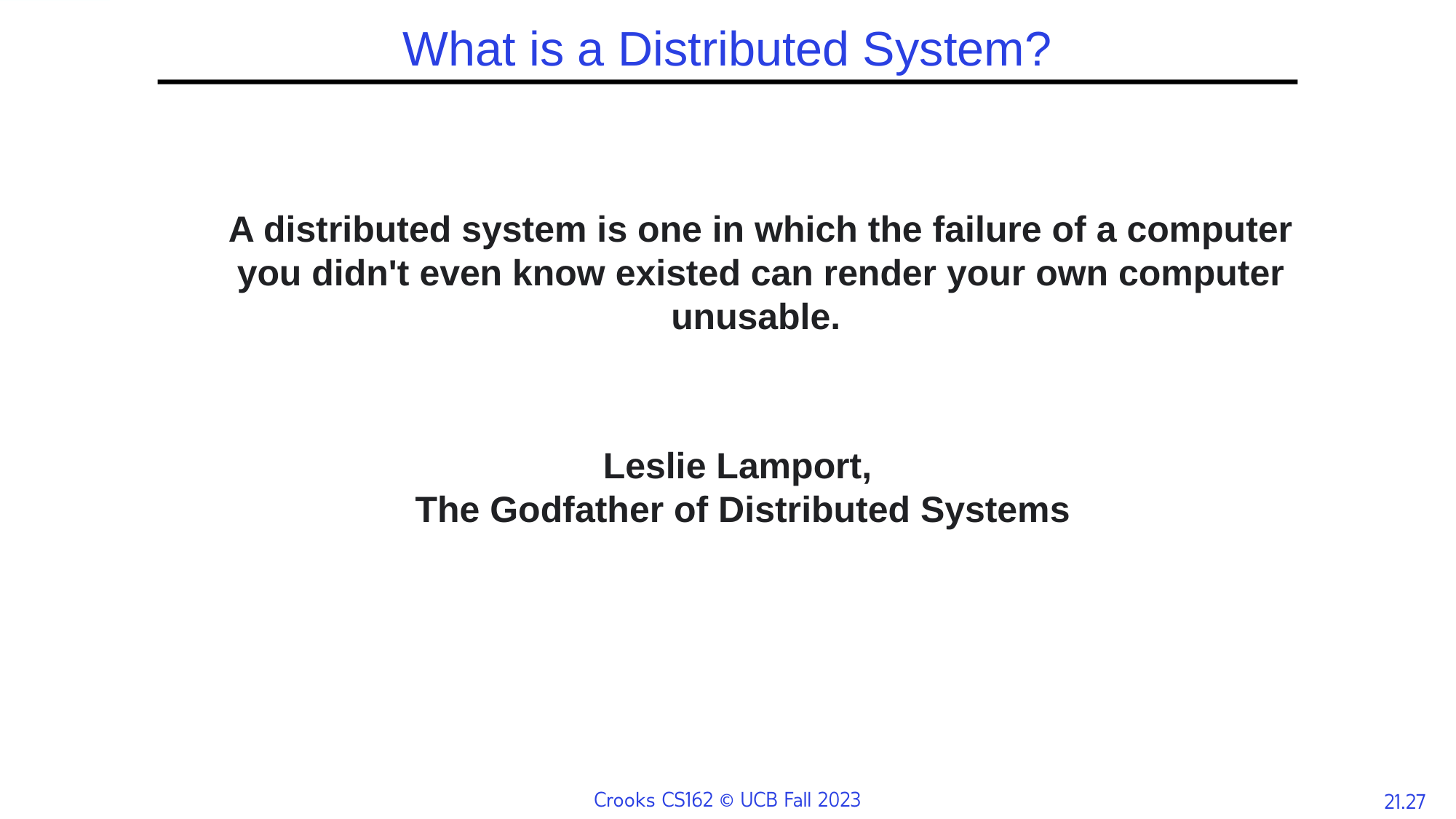

# What is a Distributed System?
A distributed system is one in which the failure of a computer you didn't even know existed can render your own computer unusable.
Leslie Lamport,
The Godfather of Distributed Systems